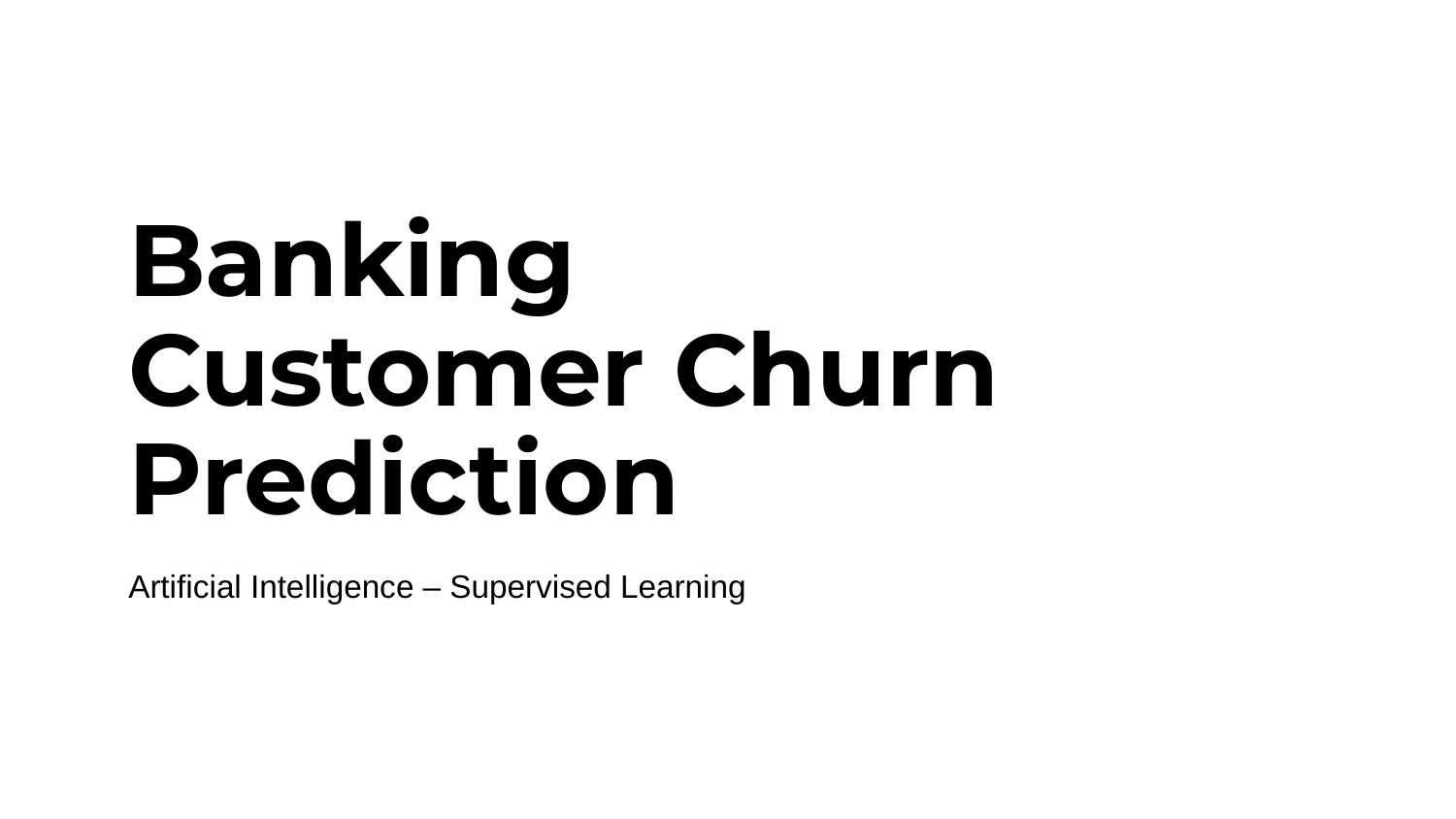

# Banking Customer Churn Prediction
Artificial Intelligence – Supervised Learning